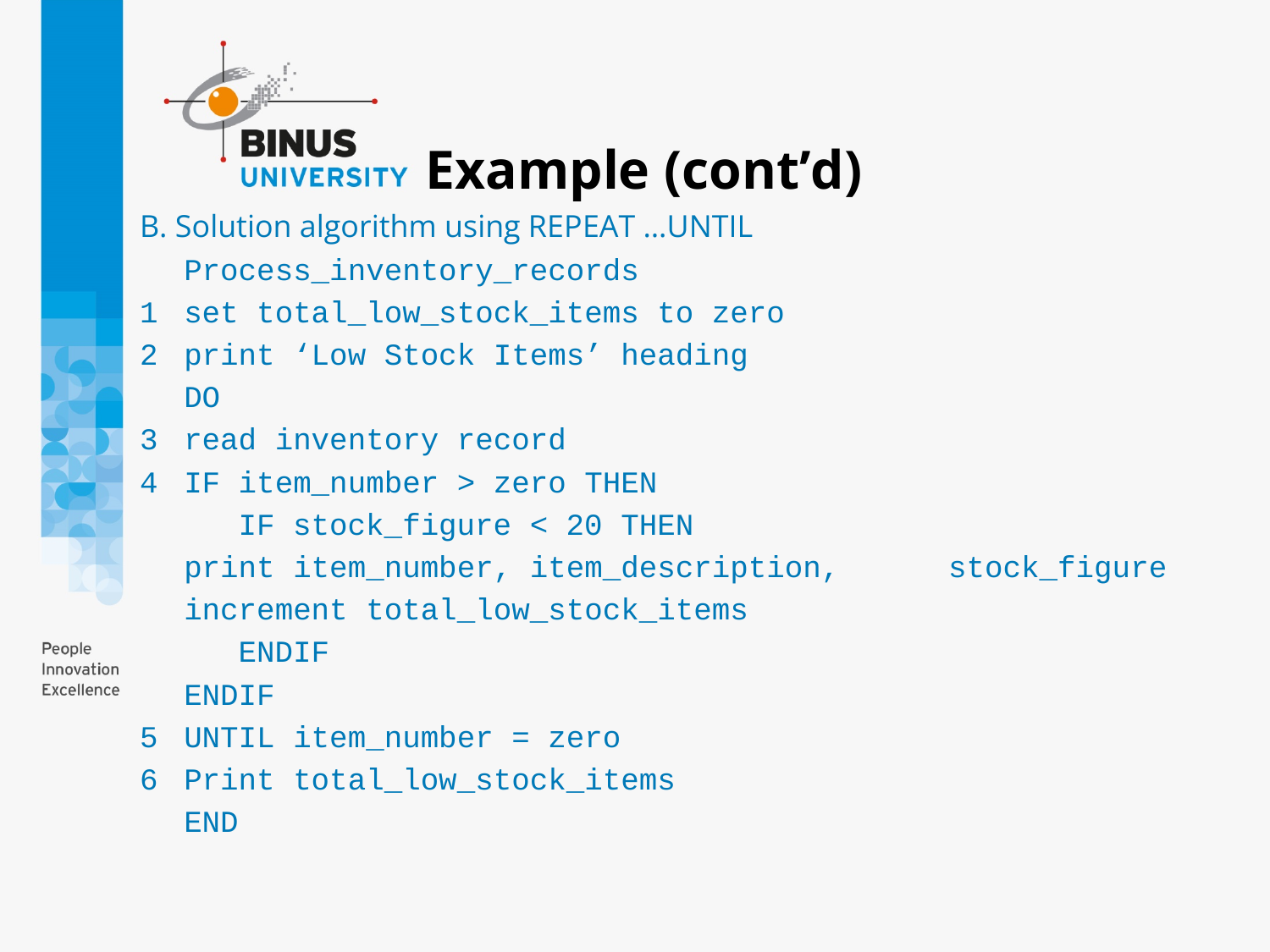

# Example (cont’d)
B. Solution algorithm using REPEAT …UNTIL
	Process_inventory_records
1		set total_low_stock_items to zero
2		print ‘Low Stock Items’ heading
		DO
3			read inventory record
4			IF item_number > zero THEN
			   IF stock_figure < 20 THEN
				print item_number, item_description, 			stock_figure
				increment total_low_stock_items
			   ENDIF
			ENDIF
5		UNTIL item_number = zero
6		Print total_low_stock_items
	END